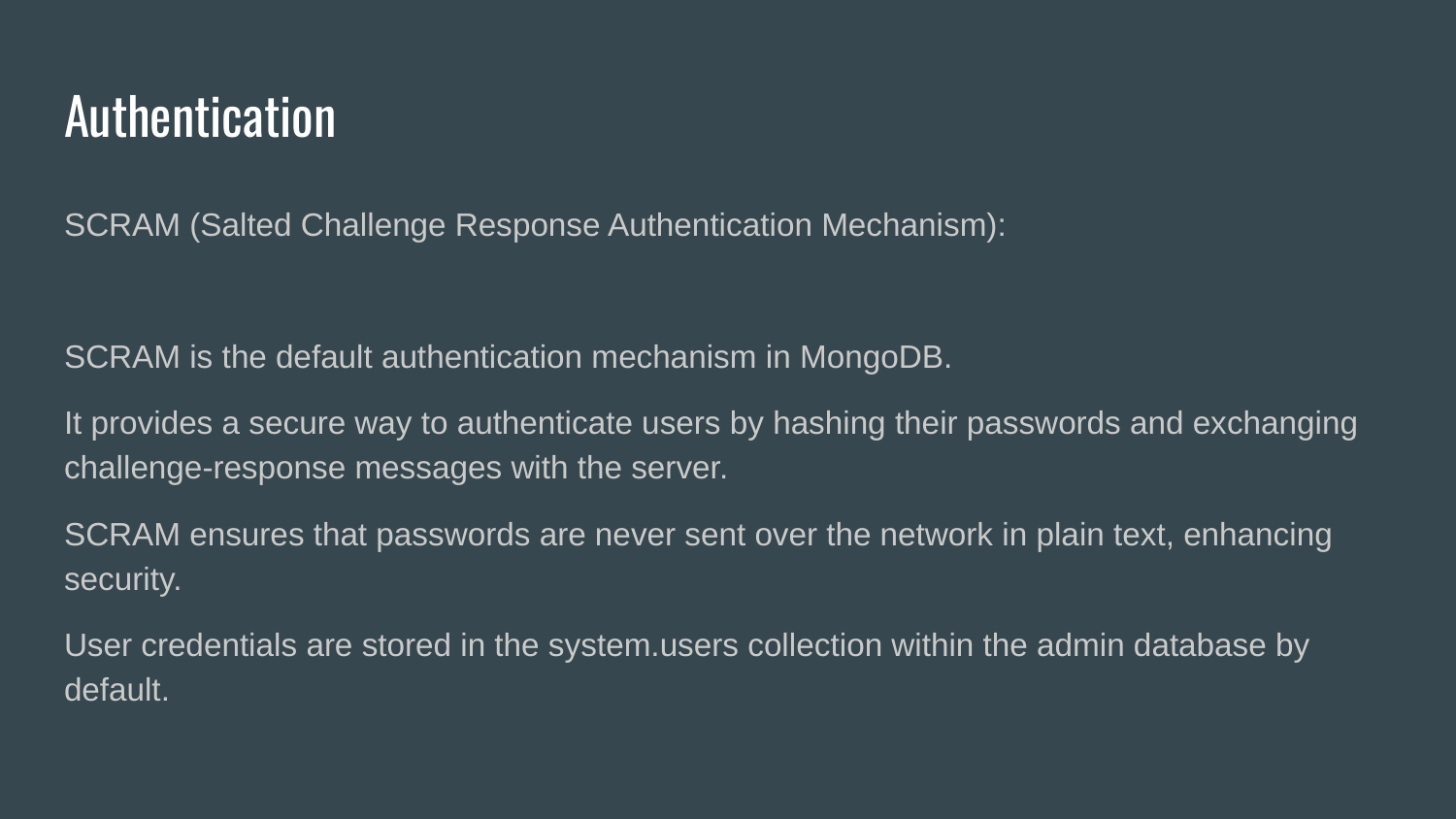

# Authentication
SCRAM (Salted Challenge Response Authentication Mechanism):

SCRAM is the default authentication mechanism in MongoDB.
It provides a secure way to authenticate users by hashing their passwords and exchanging challenge-response messages with the server.
SCRAM ensures that passwords are never sent over the network in plain text, enhancing security.
User credentials are stored in the system.users collection within the admin database by default.